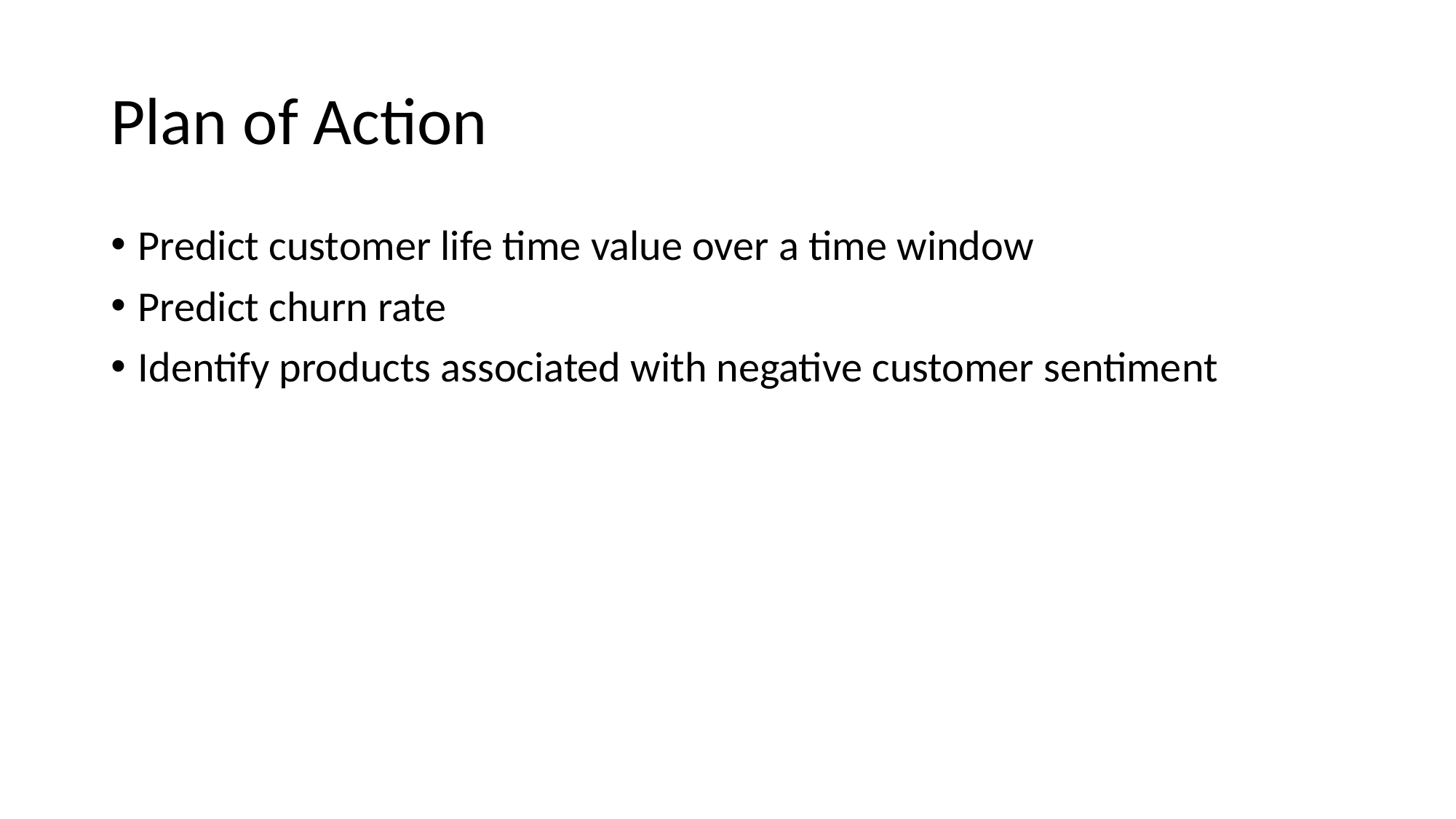

# Plan of Action
Predict customer life time value over a time window
Predict churn rate
Identify products associated with negative customer sentiment